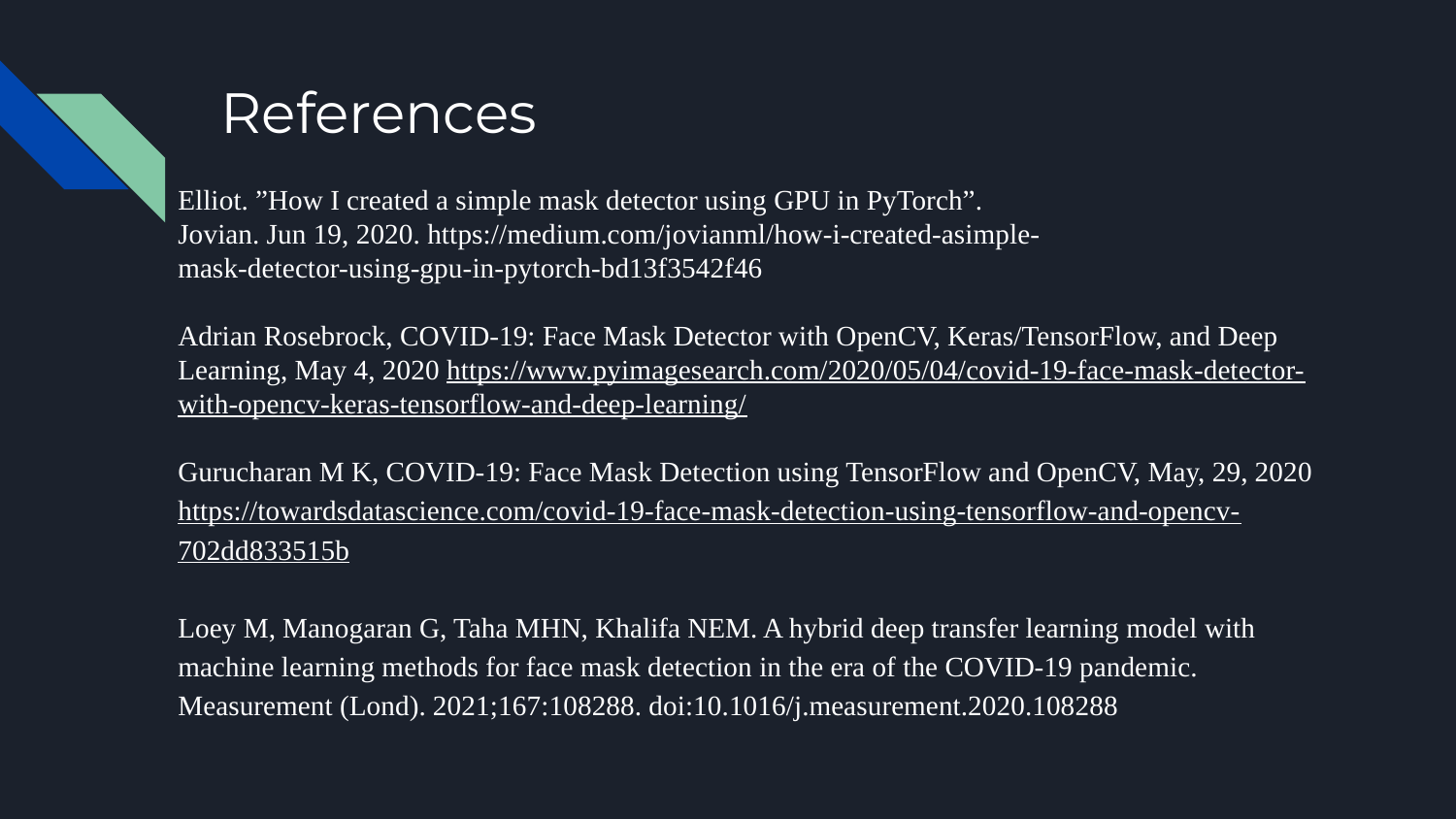

# References
Elliot. ”How I created a simple mask detector using GPU in PyTorch”.
Jovian. Jun 19, 2020. https://medium.com/jovianml/how-i-created-asimple-
mask-detector-using-gpu-in-pytorch-bd13f3542f46

Adrian Rosebrock, COVID-19: Face Mask Detector with OpenCV, Keras/TensorFlow, and Deep Learning, May 4, 2020 https://www.pyimagesearch.com/2020/05/04/covid-19-face-mask-detector-with-opencv-keras-tensorflow-and-deep-learning/

Gurucharan M K, COVID-19: Face Mask Detection using TensorFlow and OpenCV, May, 29, 2020 https://towardsdatascience.com/covid-19-face-mask-detection-using-tensorflow-and-opencv-702dd833515b

Loey M, Manogaran G, Taha MHN, Khalifa NEM. A hybrid deep transfer learning model with machine learning methods for face mask detection in the era of the COVID-19 pandemic. Measurement (Lond). 2021;167:108288. doi:10.1016/j.measurement.2020.108288